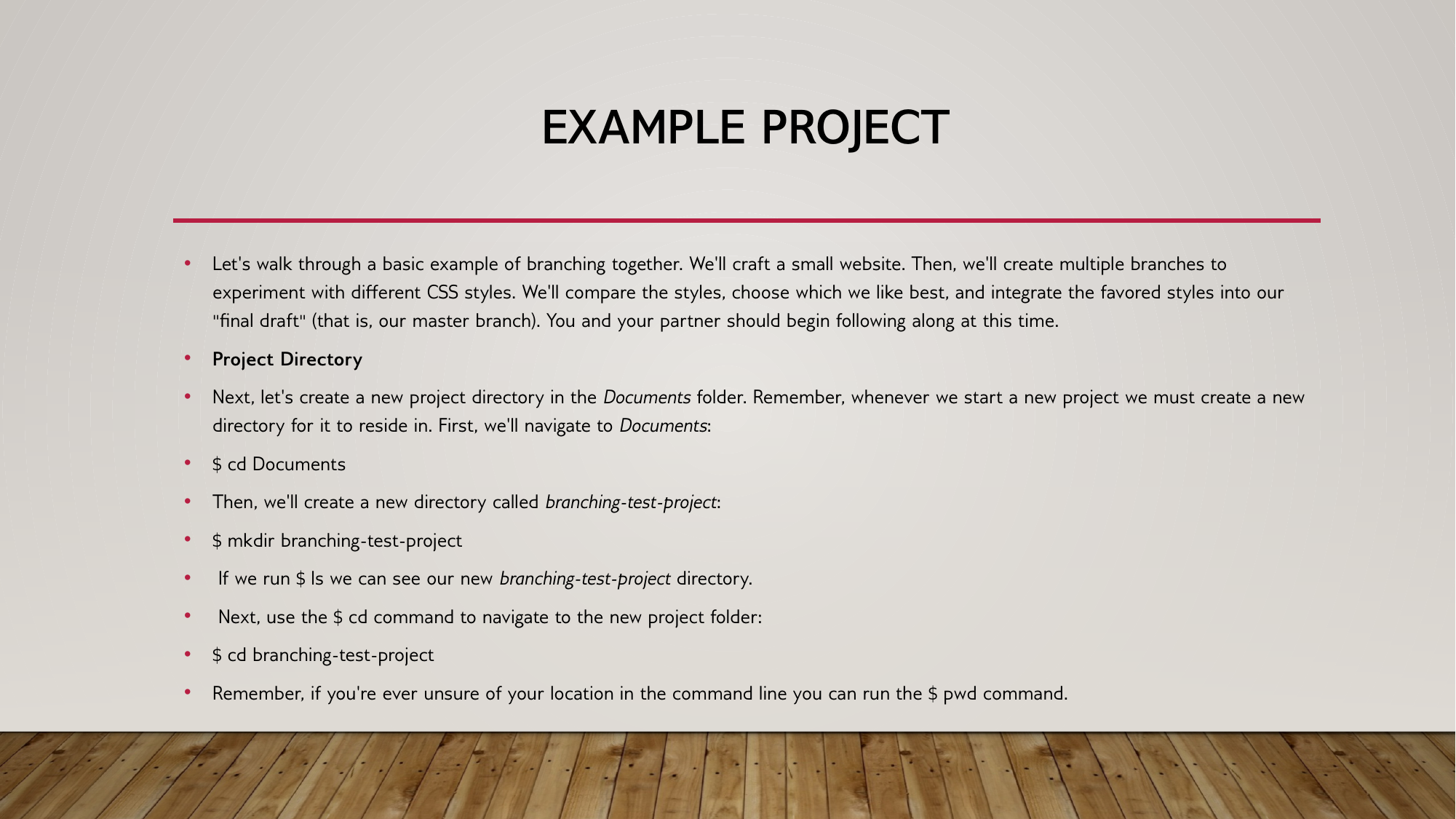

# Example Project
Let's walk through a basic example of branching together. We'll craft a small website. Then, we'll create multiple branches to experiment with different CSS styles. We'll compare the styles, choose which we like best, and integrate the favored styles into our "final draft" (that is, our master branch). You and your partner should begin following along at this time.
Project Directory
Next, let's create a new project directory in the Documents folder. Remember, whenever we start a new project we must create a new directory for it to reside in. First, we'll navigate to Documents:
$ cd Documents
Then, we'll create a new directory called branching-test-project:
$ mkdir branching-test-project
 If we run $ ls we can see our new branching-test-project directory.
 Next, use the $ cd command to navigate to the new project folder:
$ cd branching-test-project
Remember, if you're ever unsure of your location in the command line you can run the $ pwd command.